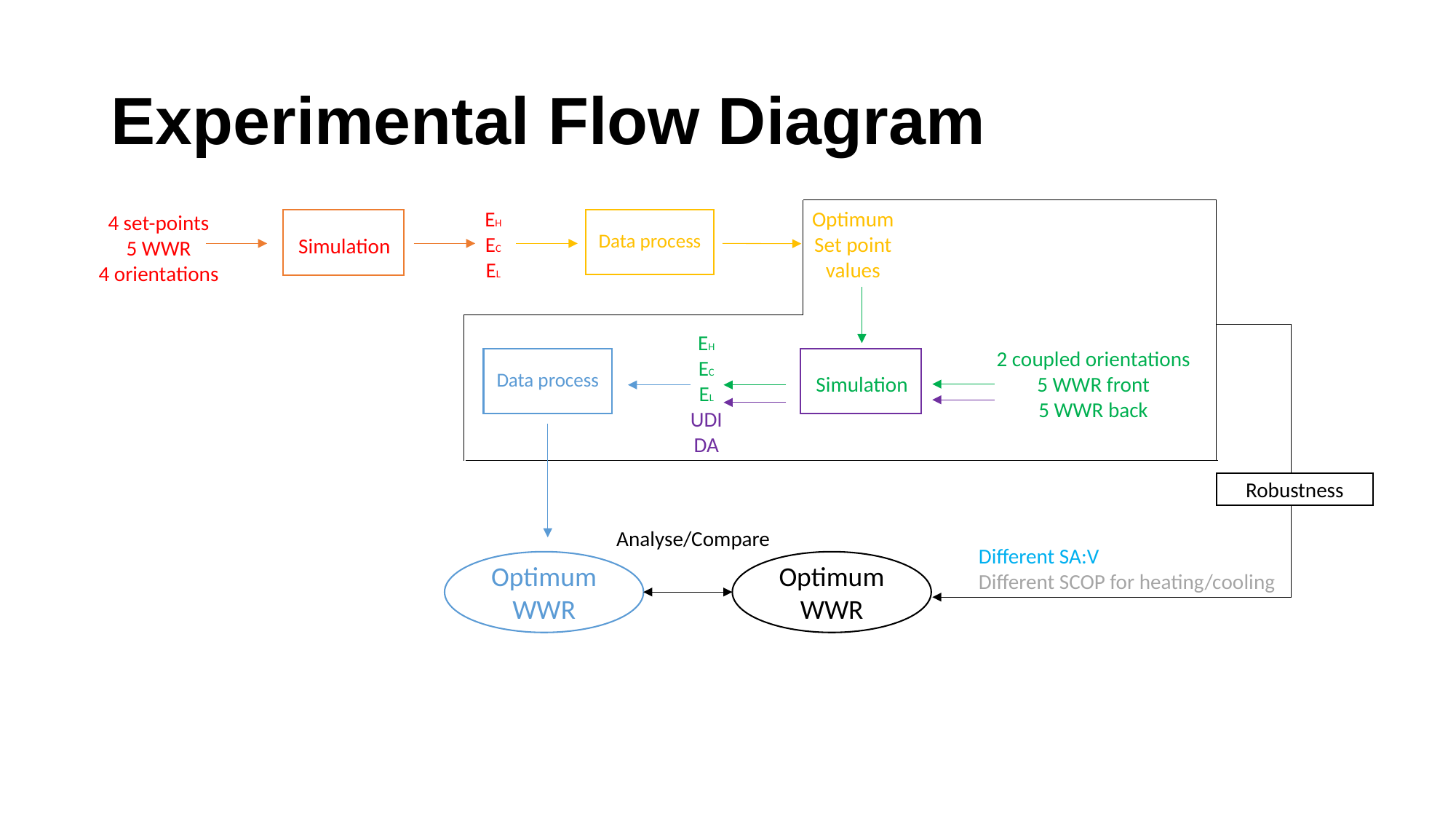

# Experimental Flow Diagram
EH
EC
EL
Optimum
Set point
values
4 set-points
5 WWR
4 orientations

Data process
Simulation
EH
EC
EL
UDI
DA
2 coupled orientations
5 WWR front
5 WWR back

Data process
Simulation
Robustness
Analyse/Compare
Different SA:V
Different SCOP for heating/cooling
Optimum WWR
Optimum WWR